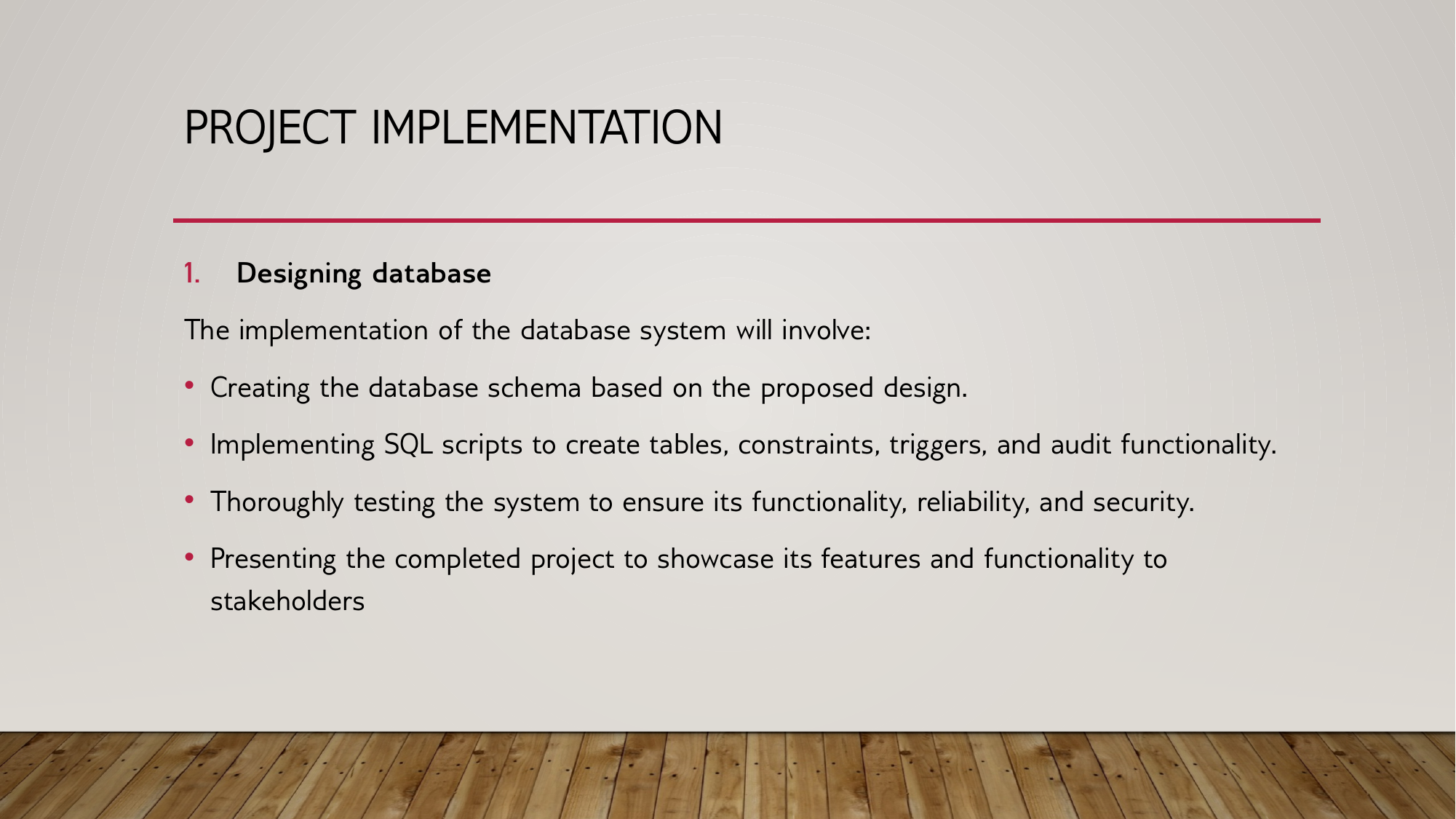

# Project Implementation
Designing database
The implementation of the database system will involve:
Creating the database schema based on the proposed design.
Implementing SQL scripts to create tables, constraints, triggers, and audit functionality.
Thoroughly testing the system to ensure its functionality, reliability, and security.
Presenting the completed project to showcase its features and functionality to stakeholders